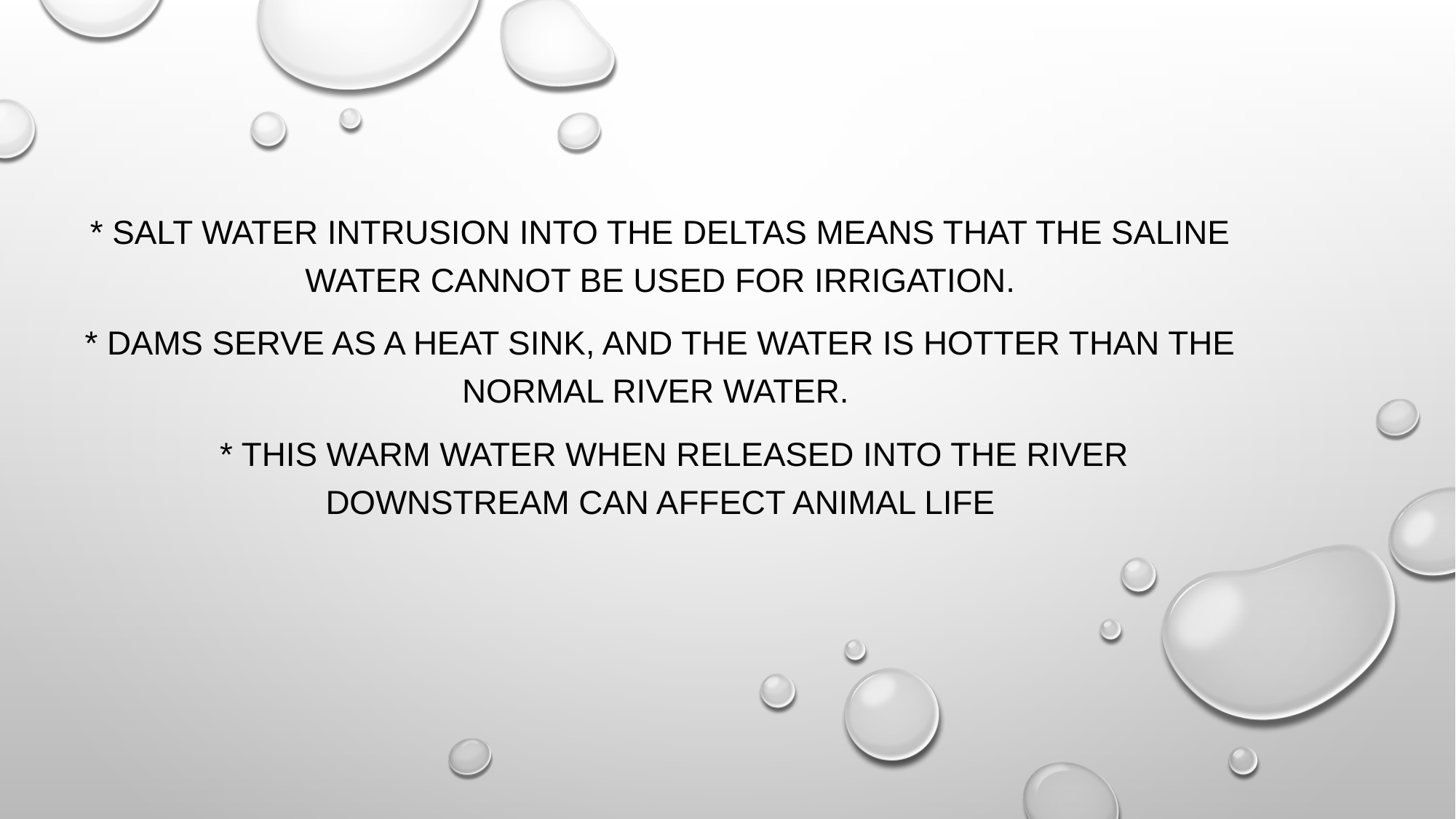

* Salt water intrusion into the deltas means that the saline water cannot be used for irrigation.
* Dams serve as a heat sink, and the water is hotter than the normal river water.
   * This warm water when released into the river downstream can affect animal life